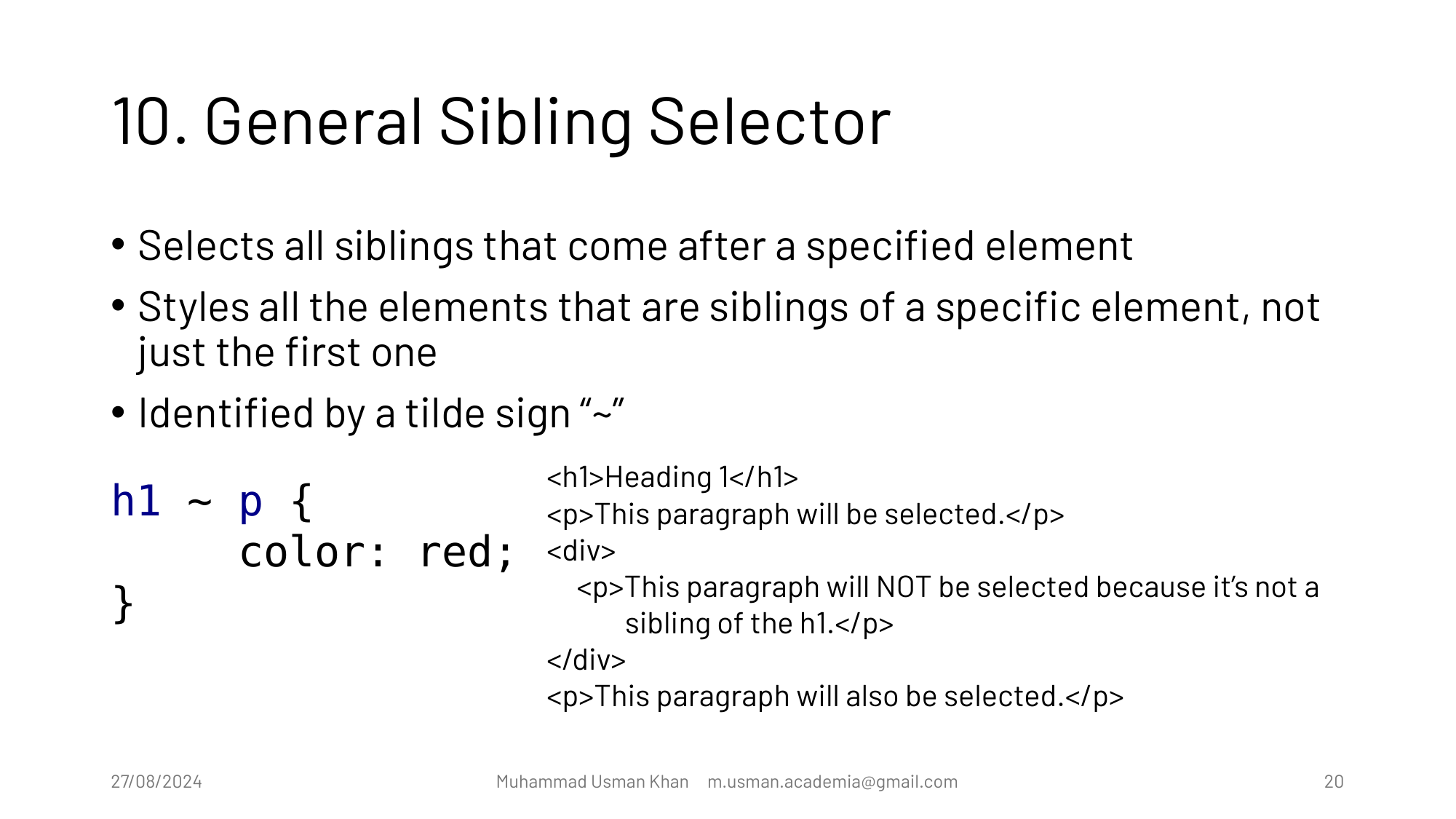

# 10. General Sibling Selector
Selects all siblings that come after a specified element
Styles all the elements that are siblings of a specific element, not just the first one
Identified by a tilde sign “~”
<h1>Heading 1</h1>
<p>This paragraph will be selected.</p>
<div>
     <p>This paragraph will NOT be selected because it’s not a
             sibling of the h1.</p>
</div>
<p>This paragraph will also be selected.</p>
h1 ~ p {
     color: red;
}
27/08/2024
Muhammad Usman Khan     m.usman.academia@gmail.com
20